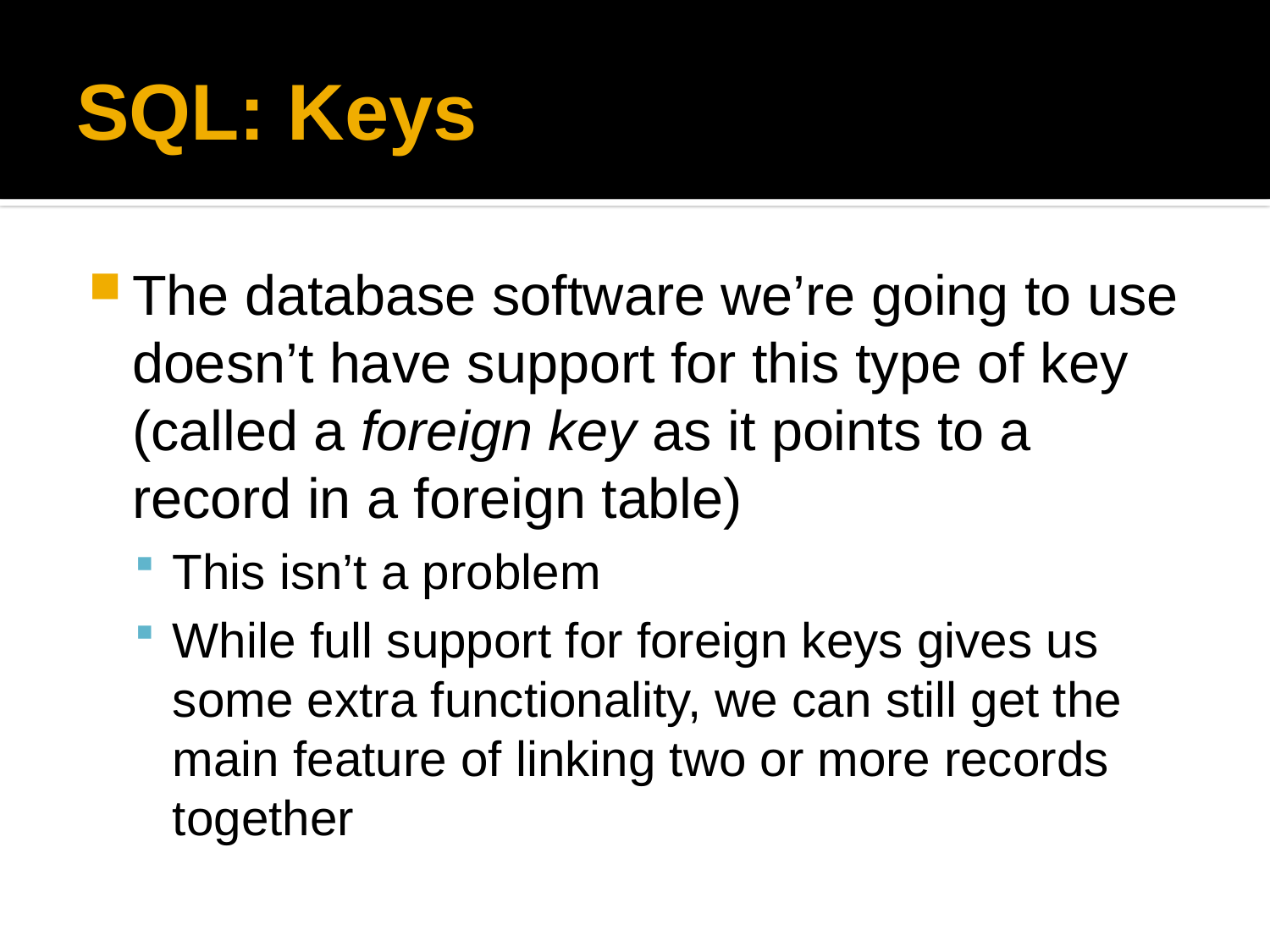

# SQL: Keys
The database software we’re going to use doesn’t have support for this type of key (called a foreign key as it points to a record in a foreign table)
This isn’t a problem
While full support for foreign keys gives us some extra functionality, we can still get the main feature of linking two or more records together